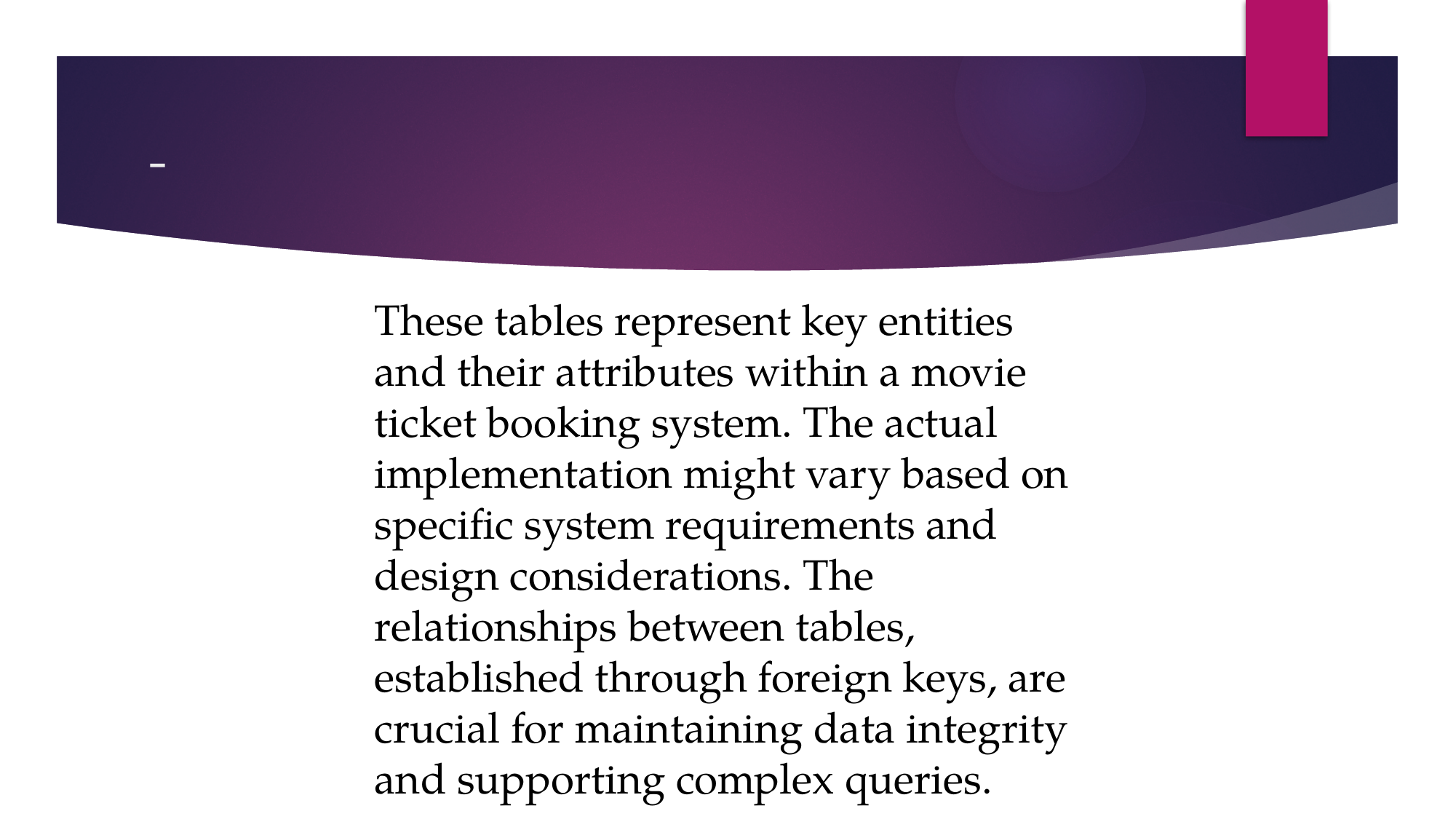

# -
These tables represent key entities and their attributes within a movie ticket booking system. The actual implementation might vary based on specific system requirements and design considerations. The relationships between tables, established through foreign keys, are crucial for maintaining data integrity and supporting complex queries.